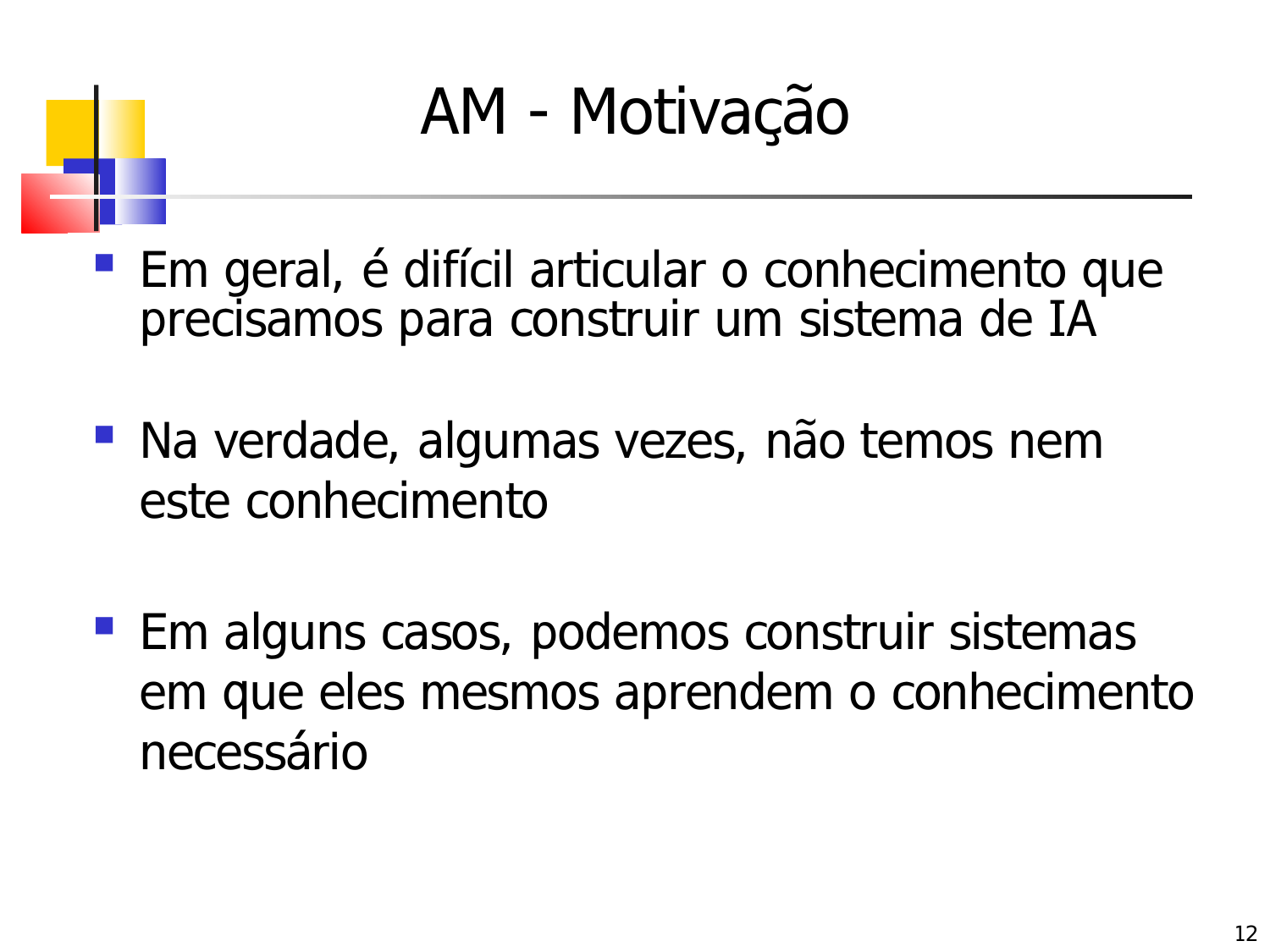

# AM - Motivação
Em geral, é difícil articular o conhecimento que precisamos para construir um sistema de IA
Na verdade, algumas vezes, não temos nem este conhecimento
Em alguns casos, podemos construir sistemas em que eles mesmos aprendem o conhecimento necessário